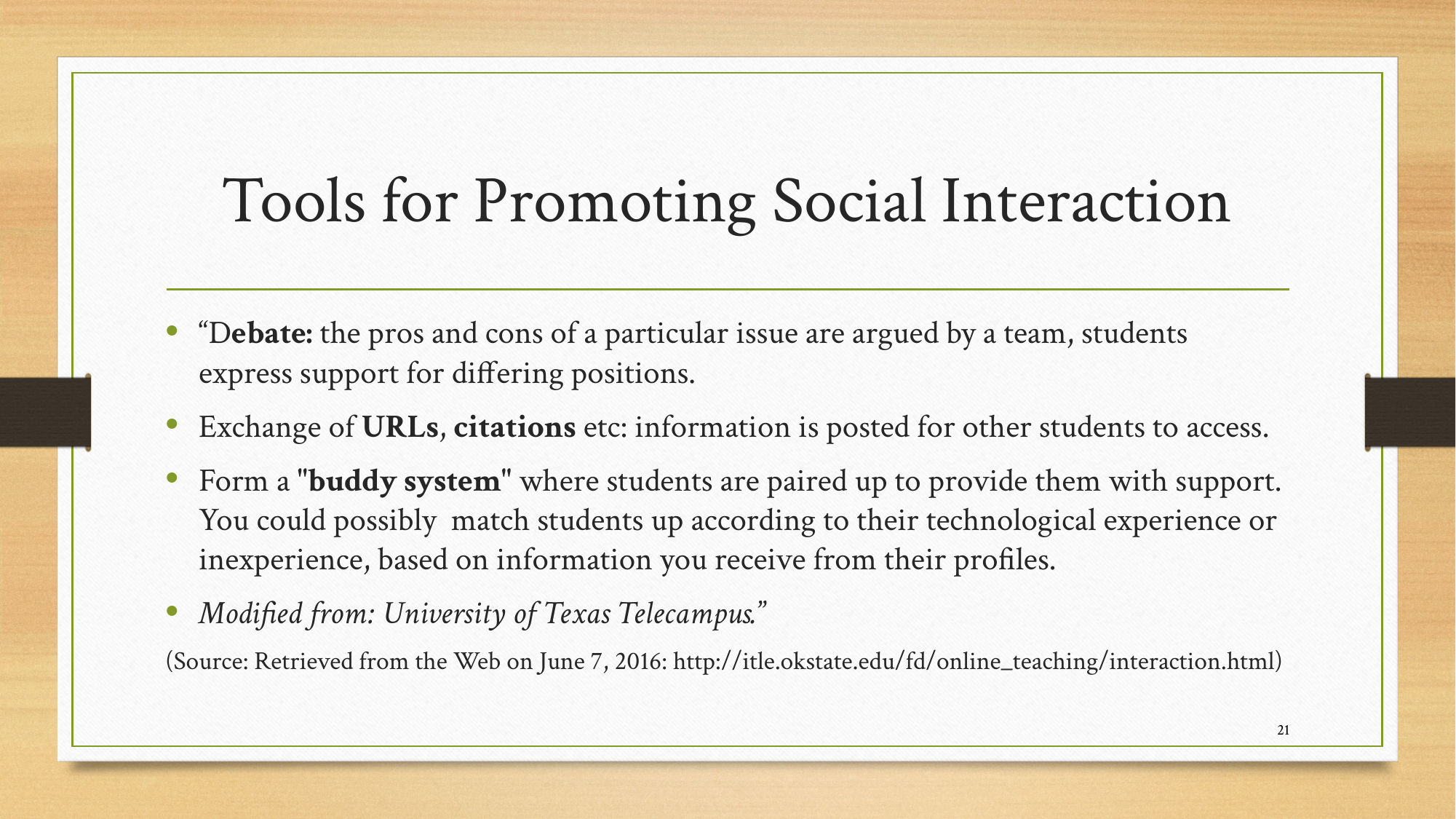

# Tools for Promoting Social Interaction
“Debate: the pros and cons of a particular issue are argued by a team, students express support for differing positions.
Exchange of URLs, citations etc: information is posted for other students to access.
Form a "buddy system" where students are paired up to provide them with support. You could possibly  match students up according to their technological experience or inexperience, based on information you receive from their profiles.
Modified from: University of Texas Telecampus.”
(Source: Retrieved from the Web on June 7, 2016: http://itle.okstate.edu/fd/online_teaching/interaction.html)

21